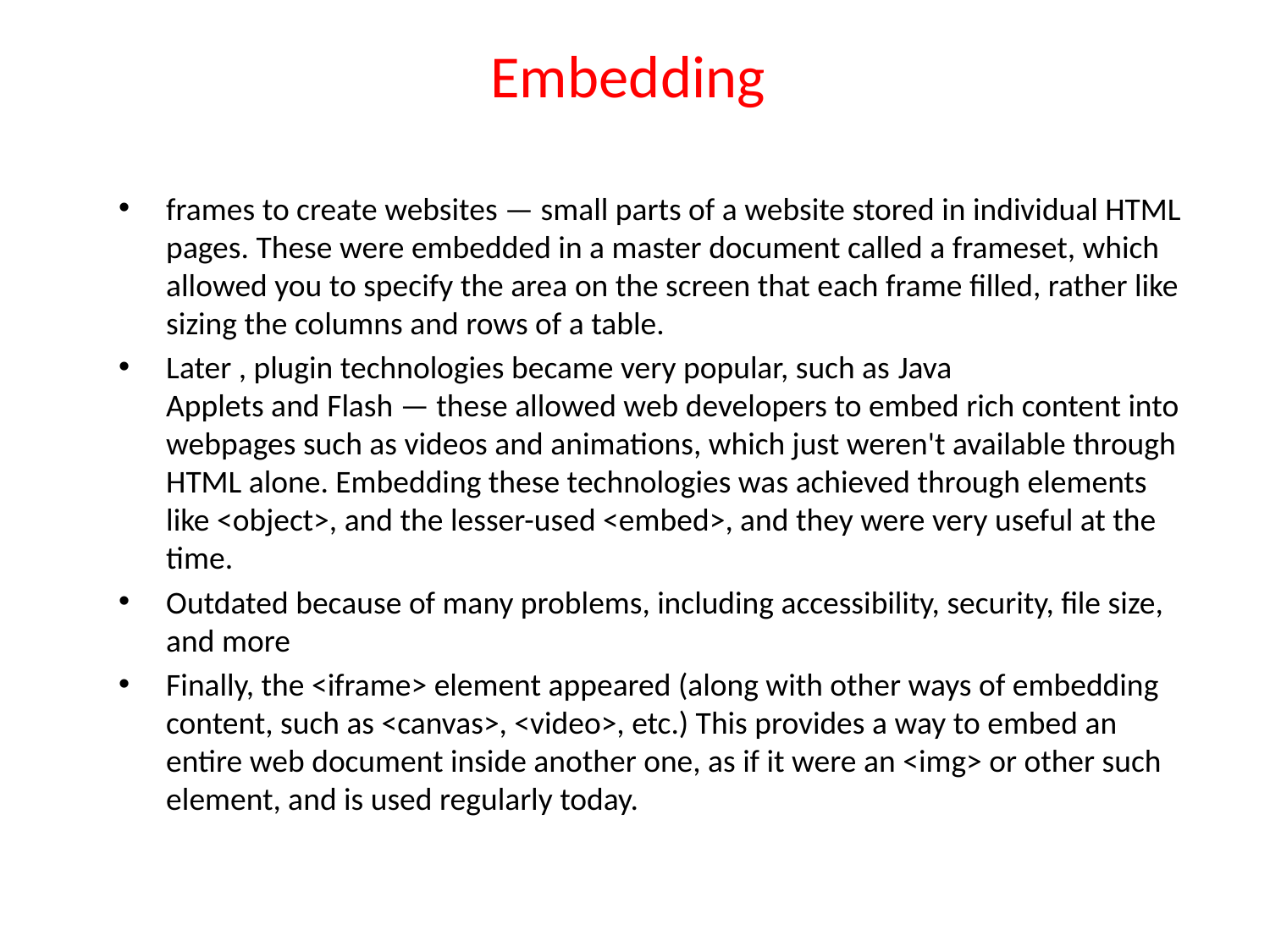

# Embedding

frames to create websites — small parts of a website stored in individual HTML pages. These were embedded in a master document called a frameset, which allowed you to specify the area on the screen that each frame filled, rather like sizing the columns and rows of a table.
Later , plugin technologies became very popular, such as Java Applets and Flash — these allowed web developers to embed rich content into webpages such as videos and animations, which just weren't available through HTML alone. Embedding these technologies was achieved through elements like <object>, and the lesser-used <embed>, and they were very useful at the time.
Outdated because of many problems, including accessibility, security, file size, and more
Finally, the <iframe> element appeared (along with other ways of embedding content, such as <canvas>, <video>, etc.) This provides a way to embed an entire web document inside another one, as if it were an <img> or other such element, and is used regularly today.